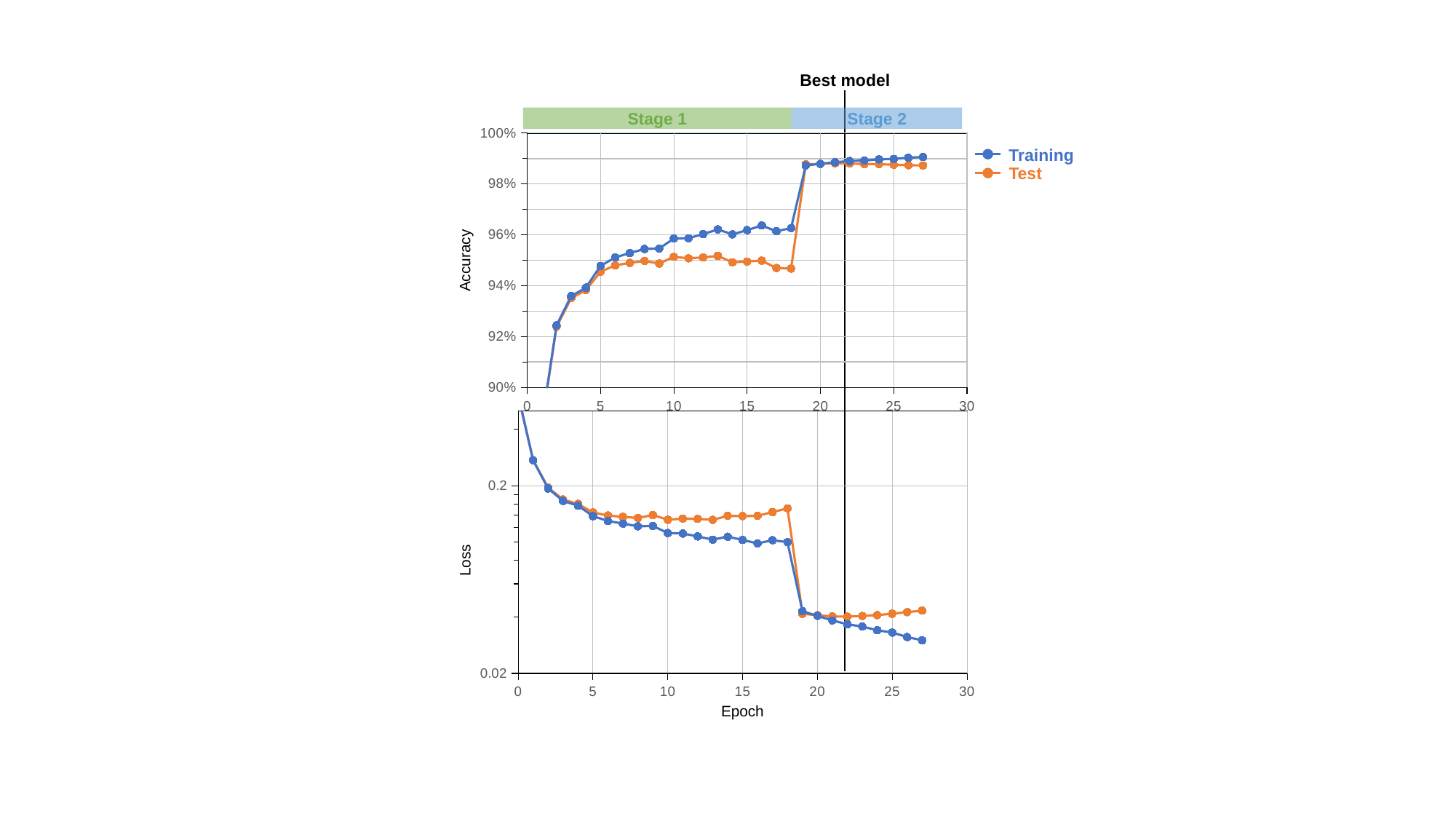

Best model
Stage 1
Stage 2

### Chart

| Category | Training Accuracy | Test Accuracy |
|---|---|---|
Training

Test

Accuracy

### Chart

| Category | Training Loss | Test Loss |
|---|---|---|
Loss
Epoch